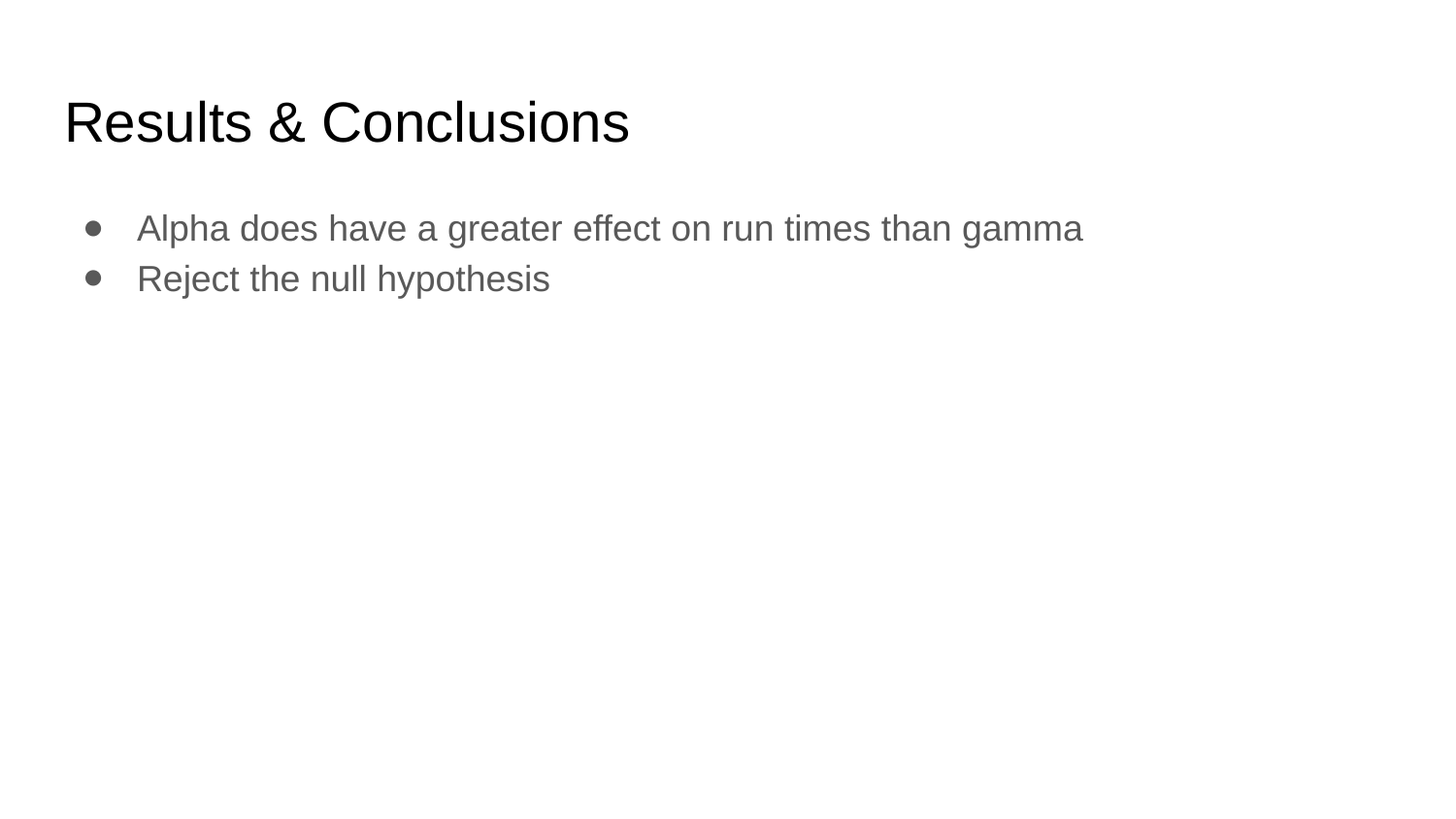

# Results & Conclusions

Alpha does have a greater effect on run times than gamma
Reject the null hypothesis